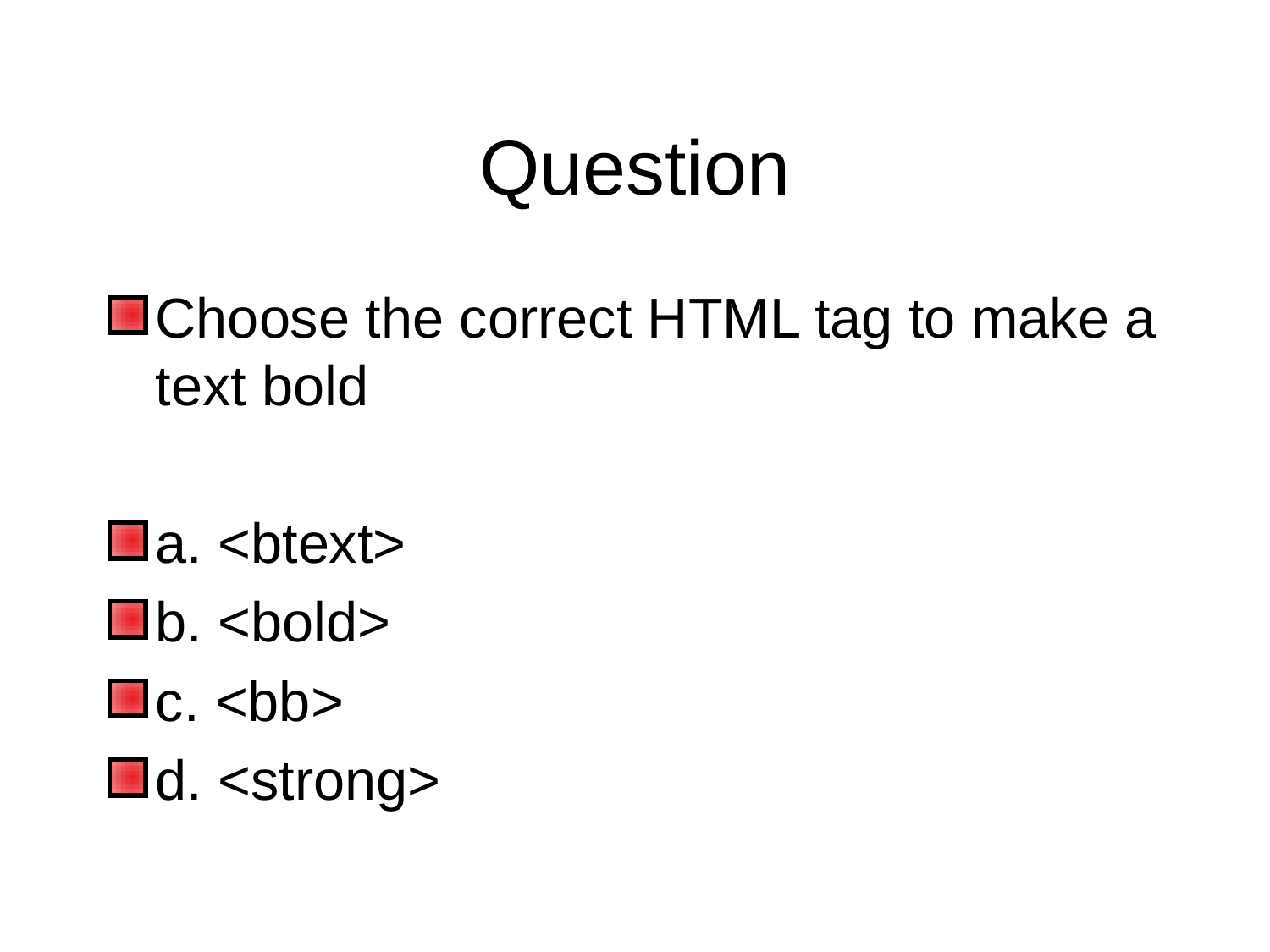

# Question
Choose the correct HTML tag to make a text bold

a. <btext>
b. <bold>
c. <bb>
d. <strong>